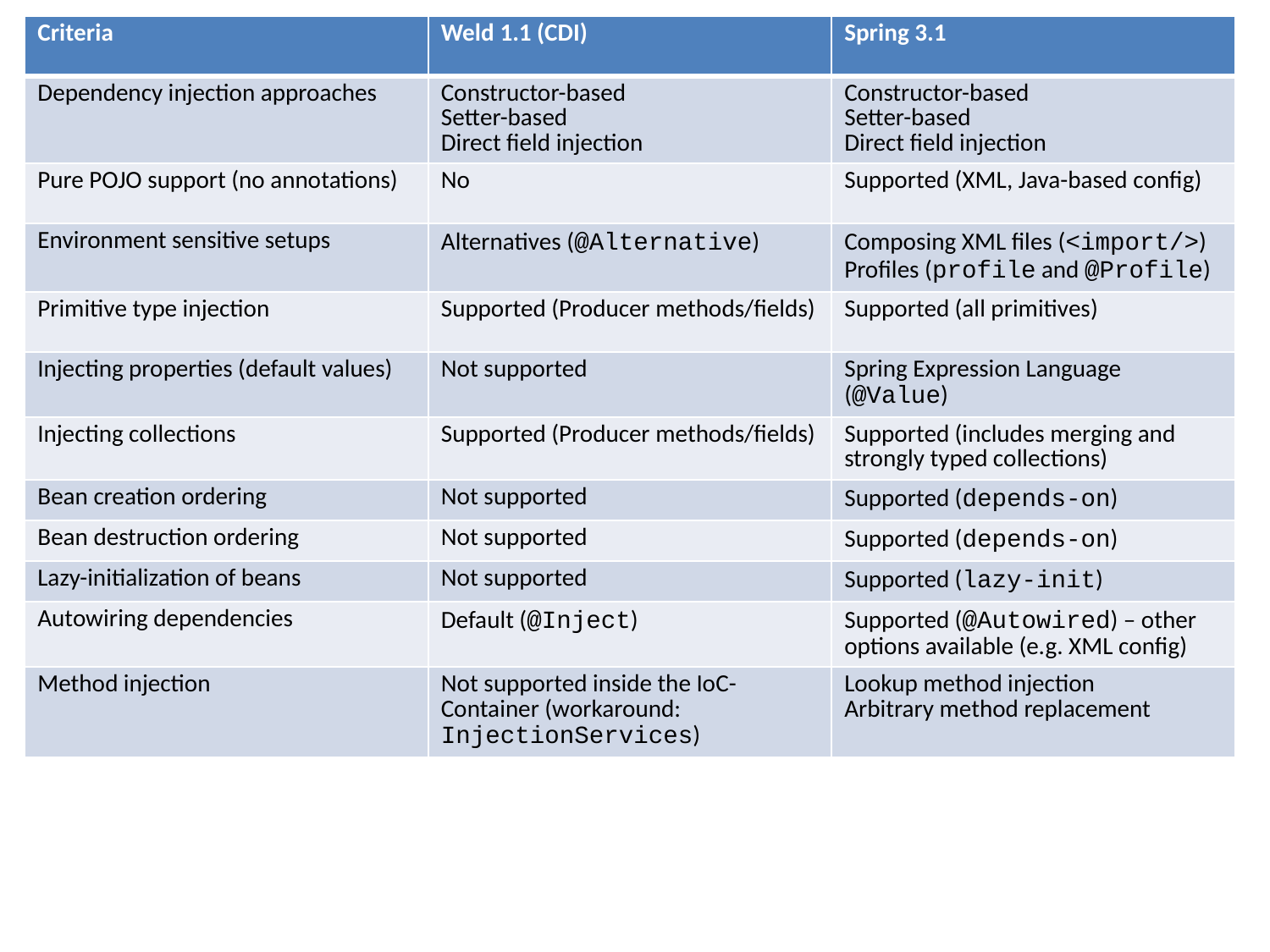

| Criteria | Weld 1.1 (CDI) | Spring 3.1 |
| --- | --- | --- |
| Dependency injection approaches | Constructor-based Setter-based Direct field injection | Constructor-based Setter-based Direct field injection |
| Pure POJO support (no annotations) | No | Supported (XML, Java-based config) |
| Environment sensitive setups | Alternatives (@Alternative) | Composing XML files (<import/>) Profiles (profile and @Profile) |
| Primitive type injection | Supported (Producer methods/fields) | Supported (all primitives) |
| Injecting properties (default values) | Not supported | Spring Expression Language (@Value) |
| Injecting collections | Supported (Producer methods/fields) | Supported (includes merging and strongly typed collections) |
| Bean creation ordering | Not supported | Supported (depends-on) |
| Bean destruction ordering | Not supported | Supported (depends-on) |
| Lazy-initialization of beans | Not supported | Supported (lazy-init) |
| Autowiring dependencies | Default (@Inject) | Supported (@Autowired) – other options available (e.g. XML config) |
| Method injection | Not supported inside the IoC-Container (workaround: InjectionServices) | Lookup method injection Arbitrary method replacement |